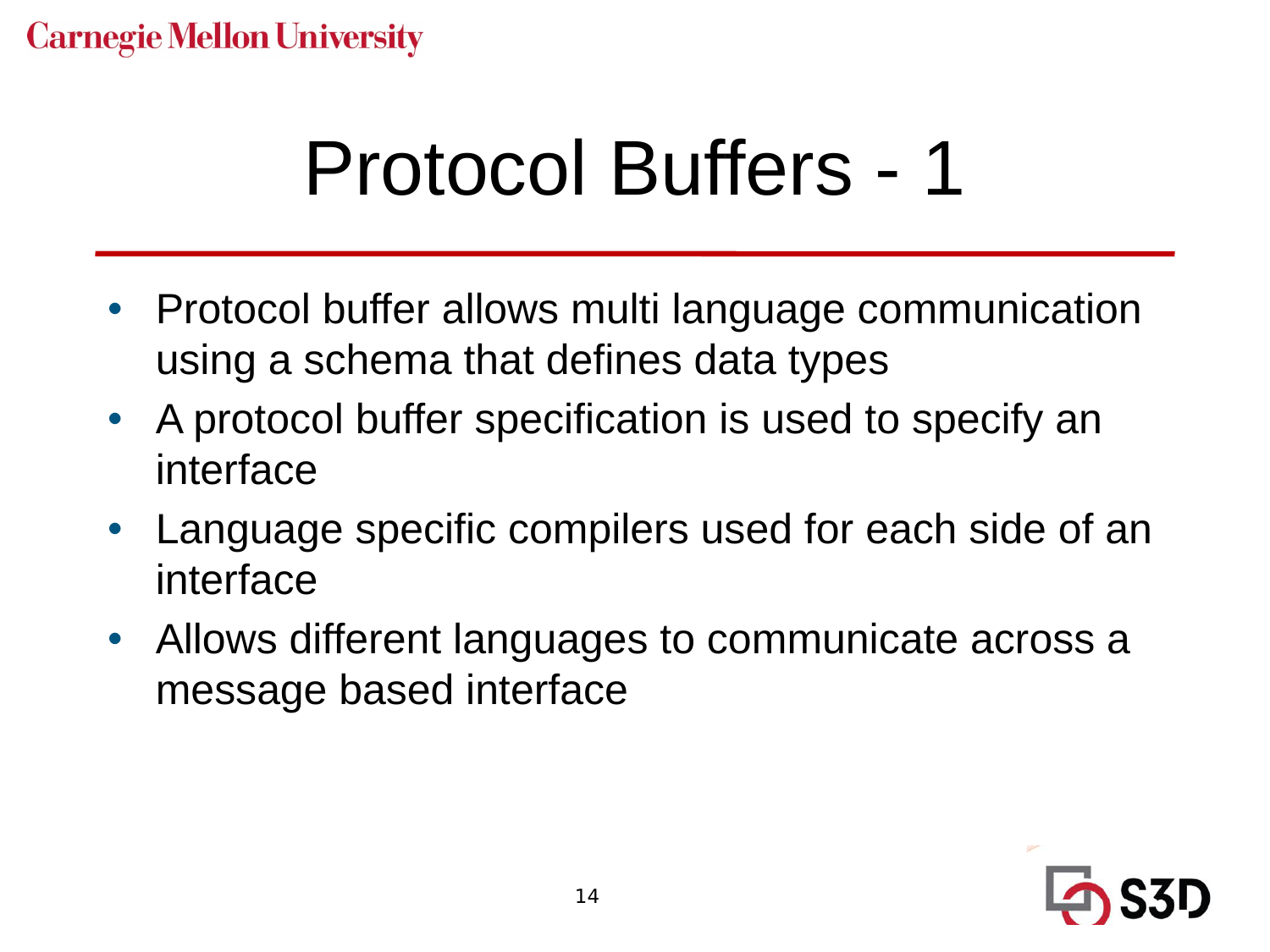

# Protocol Buffers - 1
Protocol buffer allows multi language communication using a schema that defines data types
A protocol buffer specification is used to specify an interface
Language specific compilers used for each side of an interface
Allows different languages to communicate across a message based interface